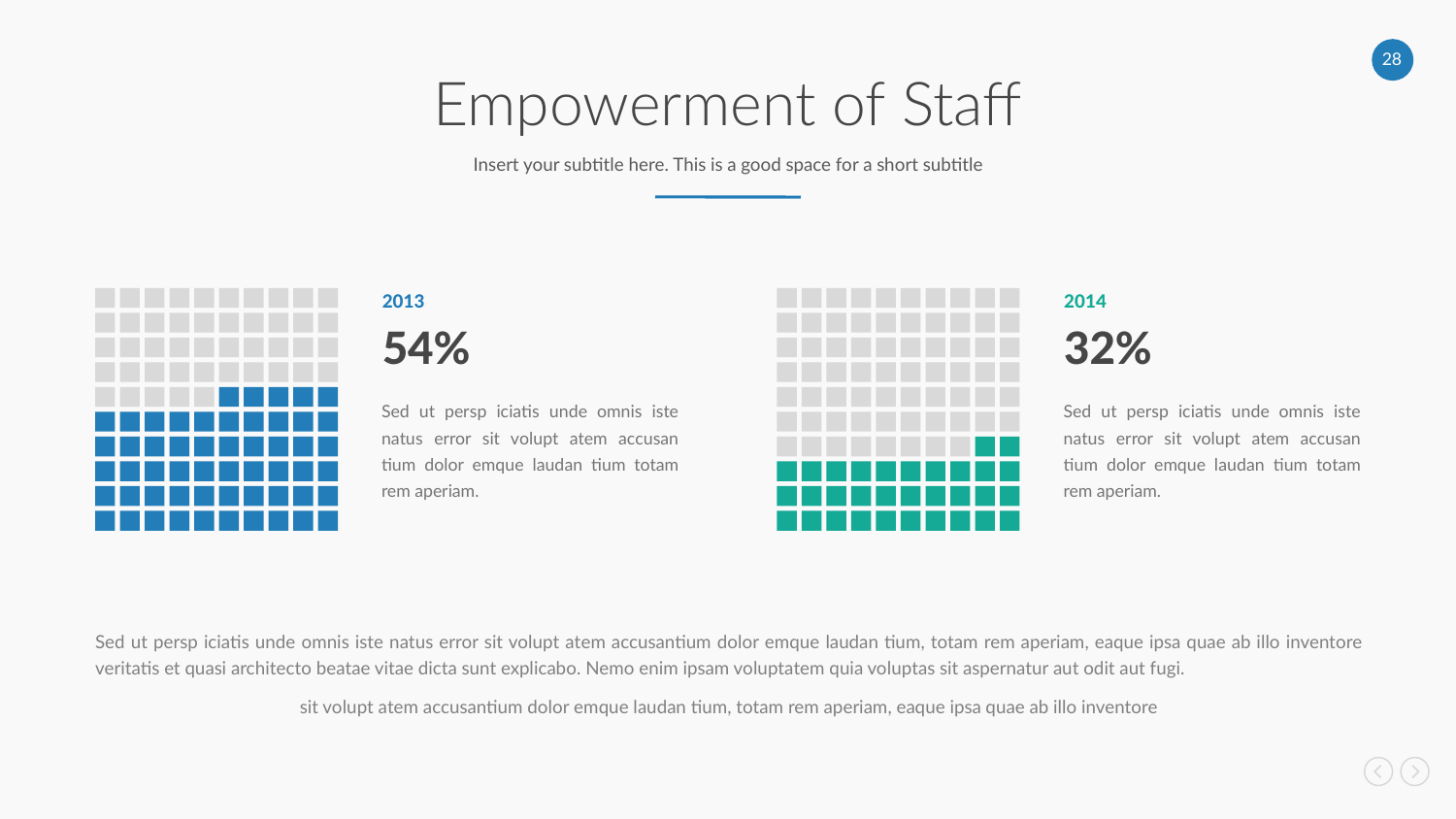

Empowerment of Staff
Insert your subtitle here. This is a good space for a short subtitle

2013
54%
Sed ut persp iciatis unde omnis iste natus error sit volupt atem accusan tium dolor emque laudan tium totam rem aperiam.
2014
32%
Sed ut persp iciatis unde omnis iste natus error sit volupt atem accusan tium dolor emque laudan tium totam rem aperiam.
Sed ut persp iciatis unde omnis iste natus error sit volupt atem accusantium dolor emque laudan tium, totam rem aperiam, eaque ipsa quae ab illo inventore veritatis et quasi architecto beatae vitae dicta sunt explicabo. Nemo enim ipsam voluptatem quia voluptas sit aspernatur aut odit aut fugi.
sit volupt atem accusantium dolor emque laudan tium, totam rem aperiam, eaque ipsa quae ab illo inventore